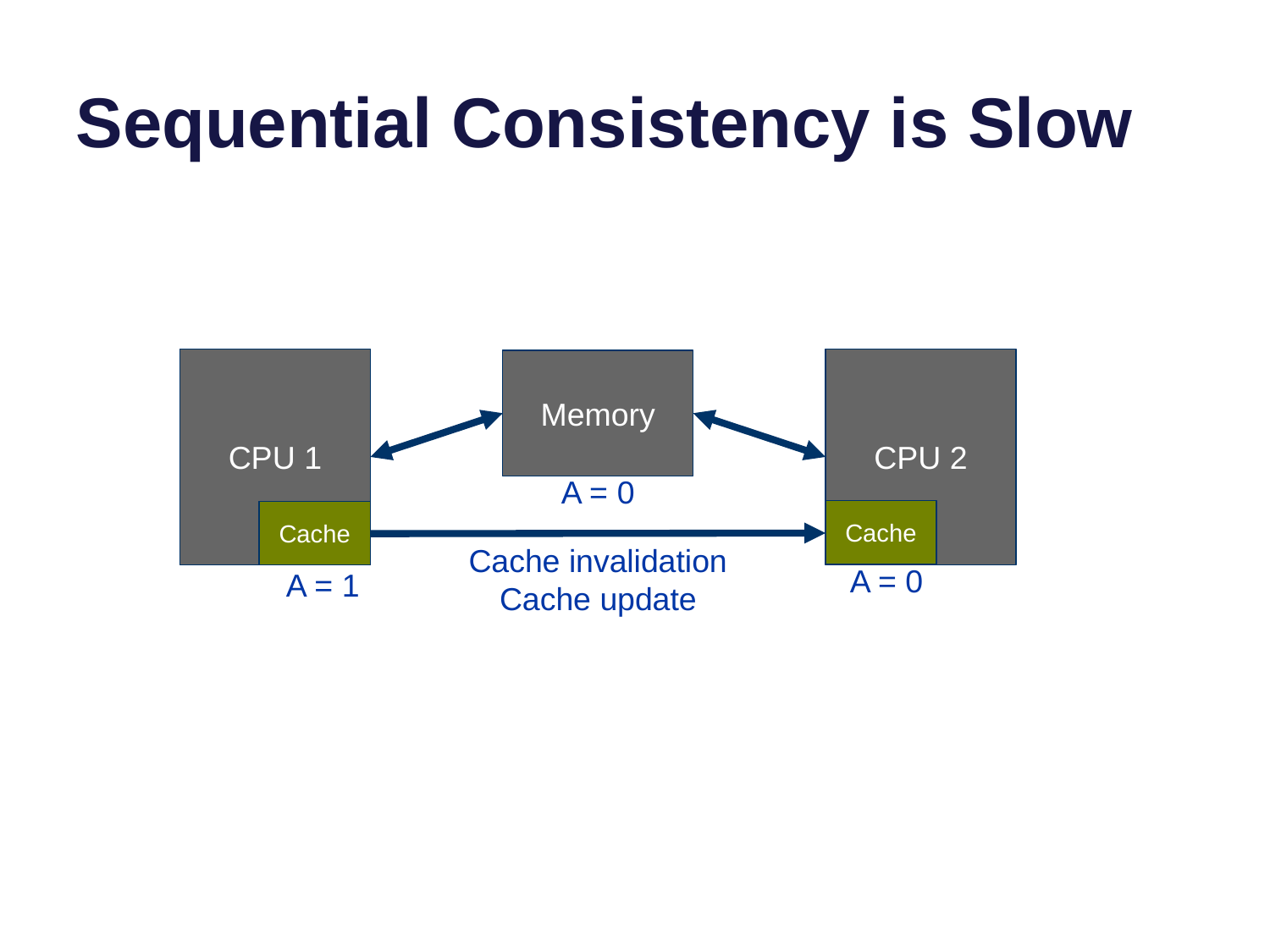

# Sequential Consistency is Slow
CPU 2
CPU 1
Memory
A = 0
Cache
Cache
Cache invalidation
Cache update
A = 0
A = 1